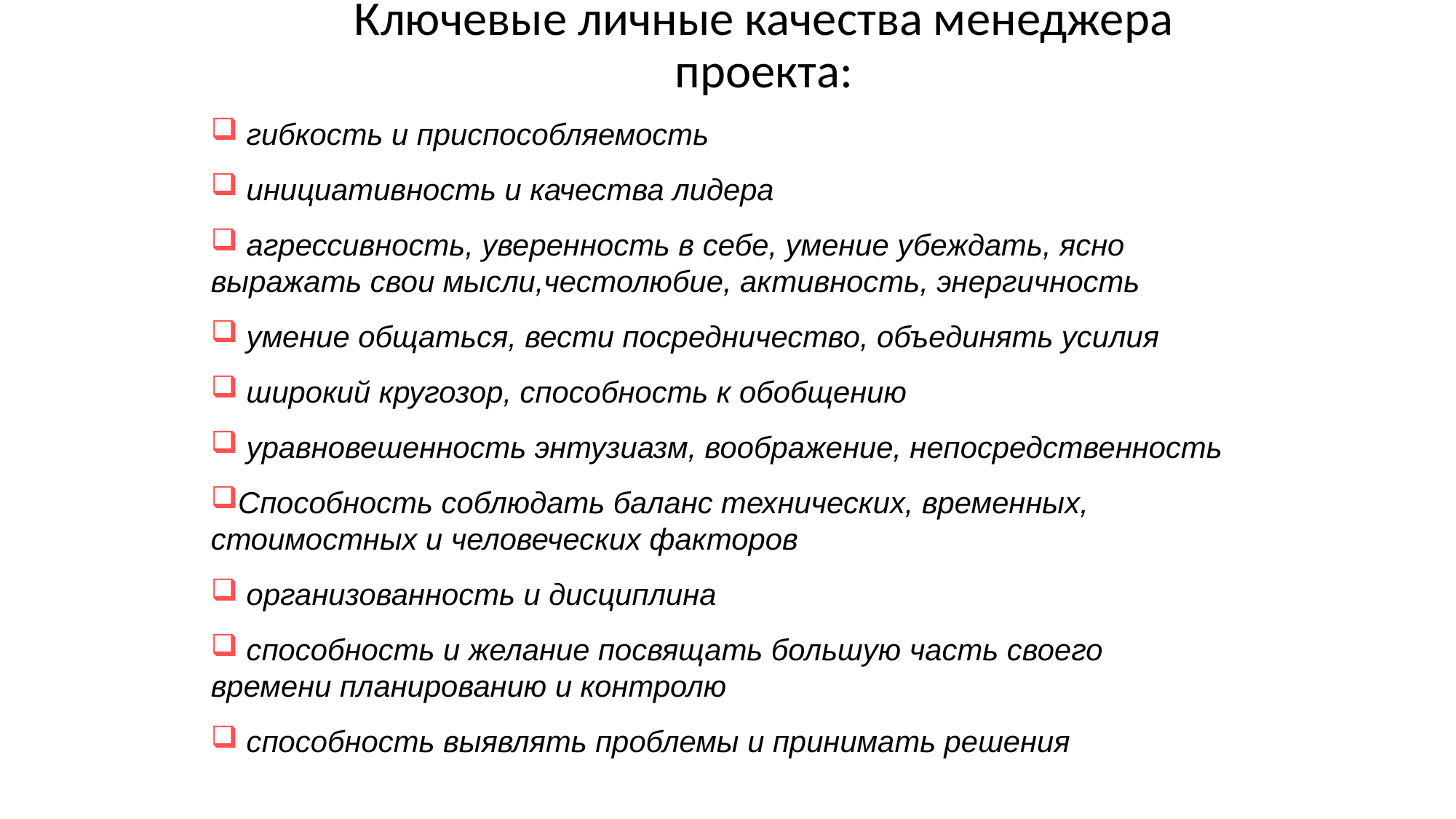

# Ключевые личные качества менеджера проекта:
 гибкость и приспособляемость
 инициативность и качества лидера
 агрессивность, уверенность в себе, умение убеждать, ясно выражать свои мысли,честолюбие, активность, энергичность
 умение общаться, вести посредничество, объединять усилия
 широкий кругозор, способность к обобщению
 уравновешенность энтузиазм, воображение, непосредственность
Способность соблюдать баланс технических, временных, стоимостных и человеческих факторов
 организованность и дисциплина
 способность и желание посвящать большую часть своего времени планированию и контролю
 способность выявлять проблемы и принимать решения